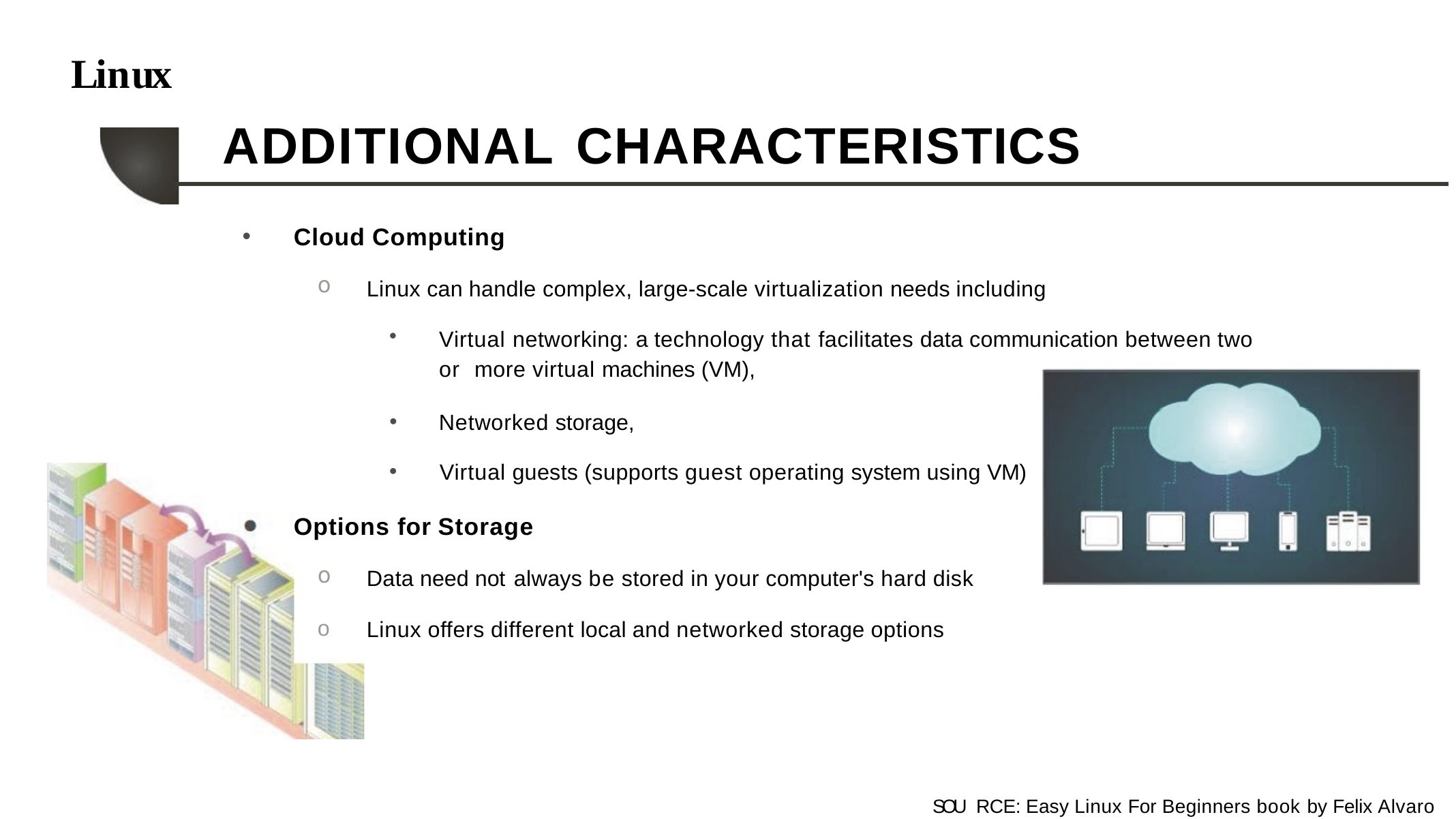

# Linux
ADDITIONAL CHARACTERISTICS

Cloud Computing
Linux can handle complex, large-scale virtualization needs including
Virtual networking: a technology that facilitates data communication between two or  more virtual machines (VM),

Networked storage,

Virtual guests (supports guest operating system using VM)

Options for Storage
Data need not always be stored in your computer's hard disk

Linux offers different local and networked storage options

SOU     RCE: Easy Linux For Beginners book by Felix Alvaro